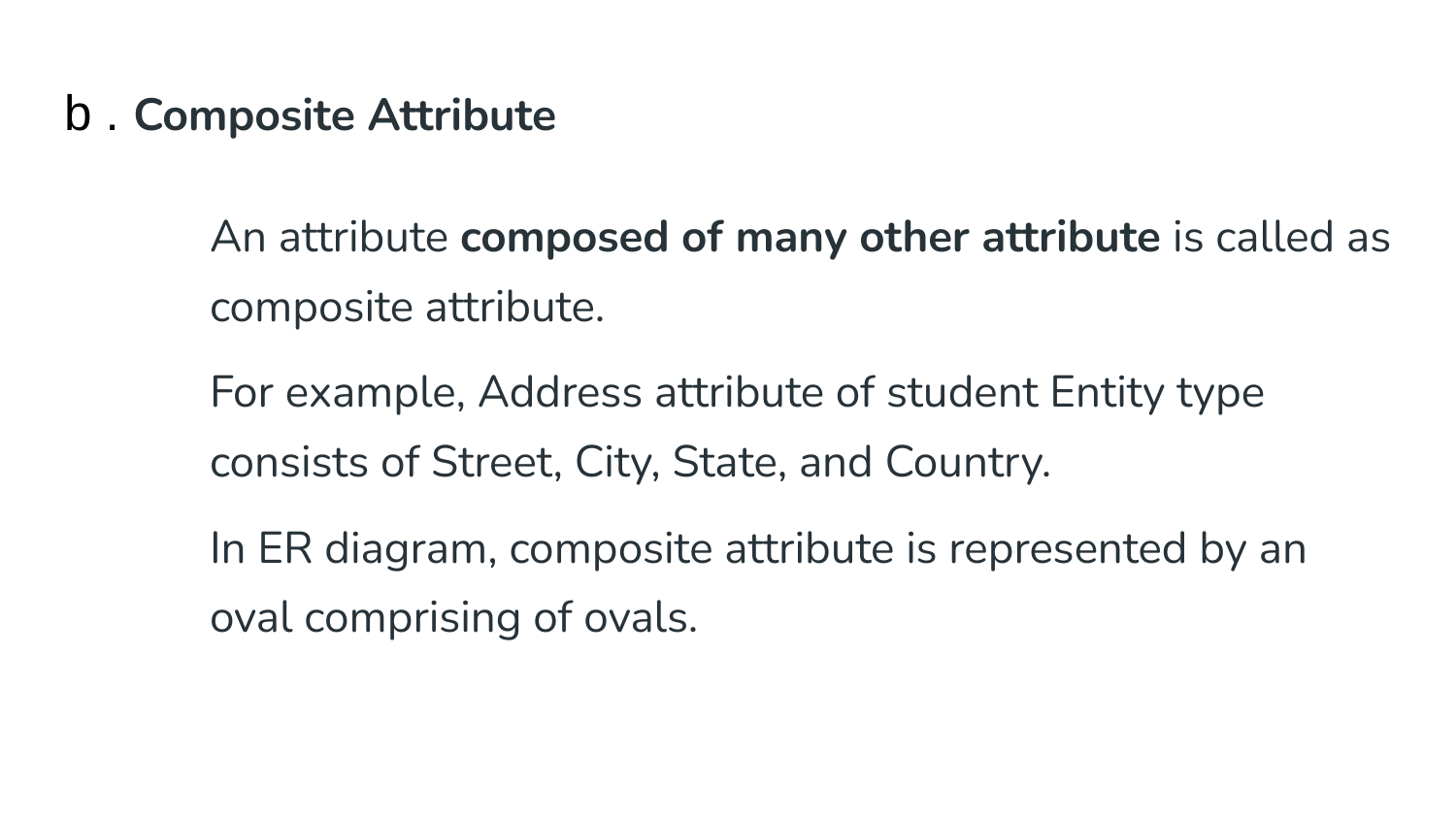

# b . Composite Attribute
An attribute composed of many other attribute is called as composite attribute.
For example, Address attribute of student Entity type consists of Street, City, State, and Country.
In ER diagram, composite attribute is represented by an oval comprising of ovals.